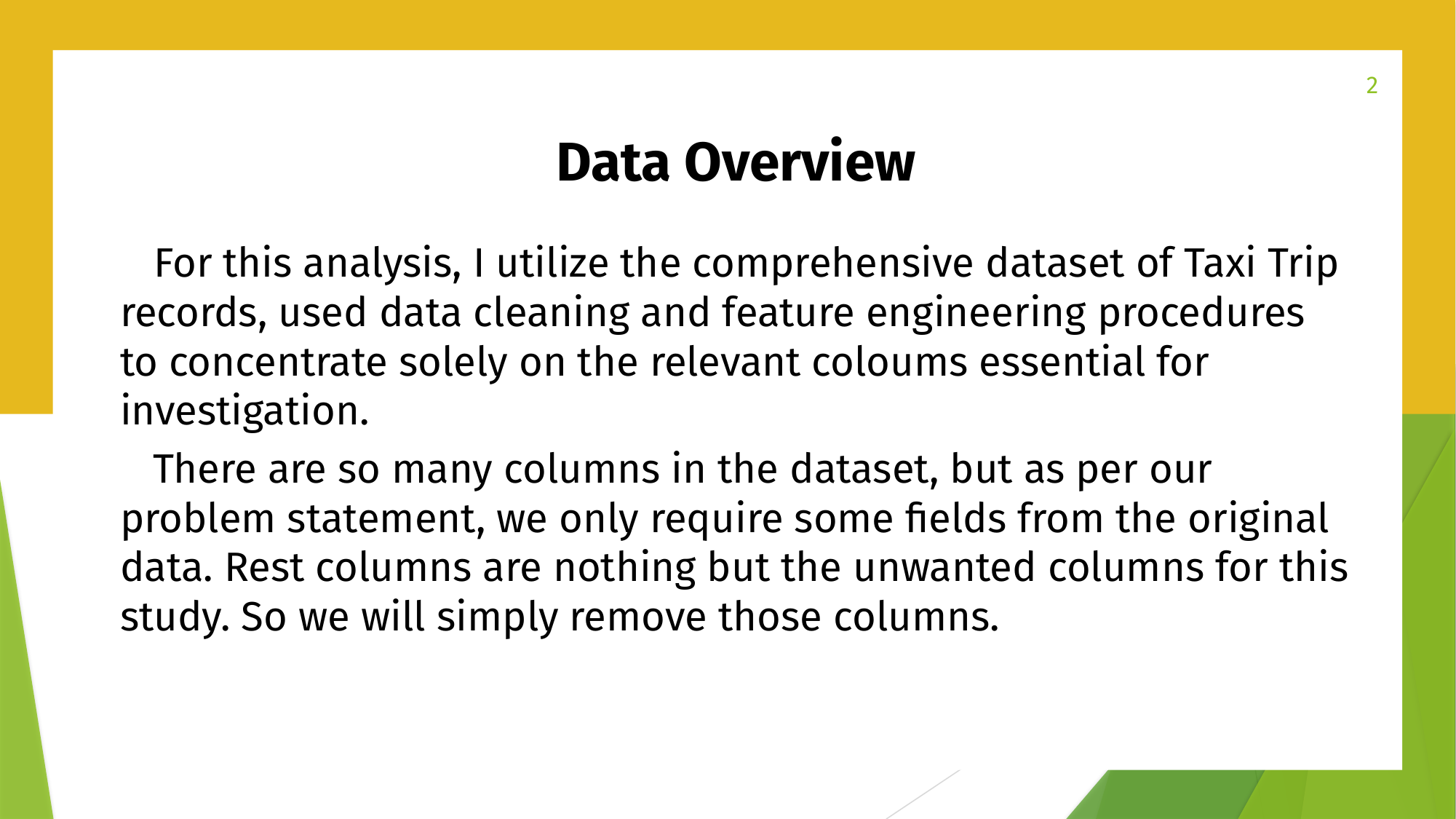

2
# Data Overview
   For this analysis, I utilize the comprehensive dataset of Taxi Trip records, used data cleaning and feature engineering procedures to concentrate solely on the relevant coloums essential for investigation.
   There are so many columns in the dataset, but as per our problem statement, we only require some fields from the original data. Rest columns are nothing but the unwanted columns for this study. So we will simply remove those columns.